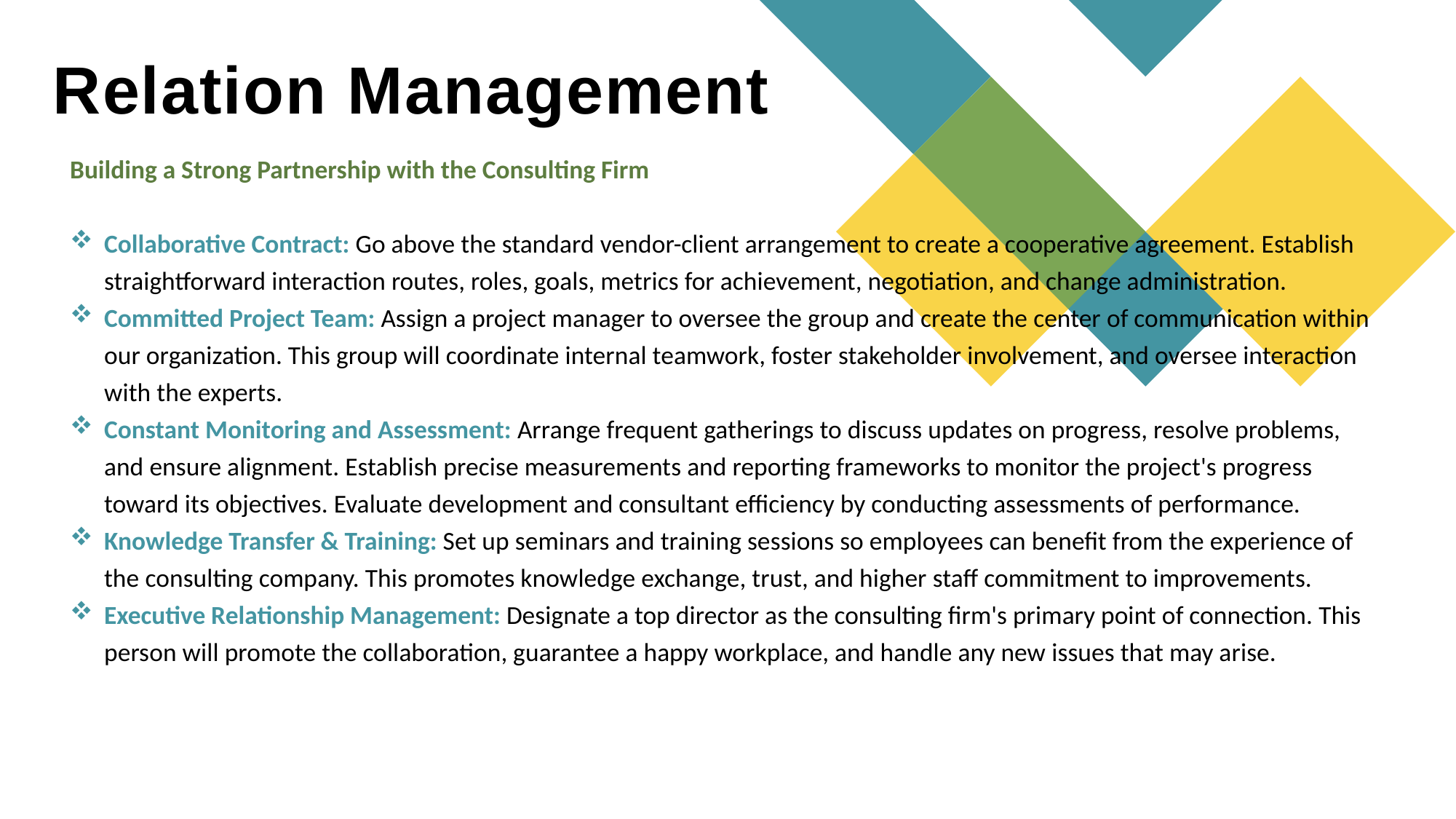

# Relation Management
Building a Strong Partnership with the Consulting Firm

Collaborative Contract: Go above the standard vendor-client arrangement to create a cooperative agreement. Establish straightforward interaction routes, roles, goals, metrics for achievement, negotiation, and change administration.
Committed Project Team: Assign a project manager to oversee the group and create the center of communication within our organization. This group will coordinate internal teamwork, foster stakeholder involvement, and oversee interaction with the experts.
Constant Monitoring and Assessment: Arrange frequent gatherings to discuss updates on progress, resolve problems, and ensure alignment. Establish precise measurements and reporting frameworks to monitor the project's progress toward its objectives. Evaluate development and consultant efficiency by conducting assessments of performance.
Knowledge Transfer & Training: Set up seminars and training sessions so employees can benefit from the experience of the consulting company. This promotes knowledge exchange, trust, and higher staff commitment to improvements.
Executive Relationship Management: Designate a top director as the consulting firm's primary point of connection. This person will promote the collaboration, guarantee a happy workplace, and handle any new issues that may arise.